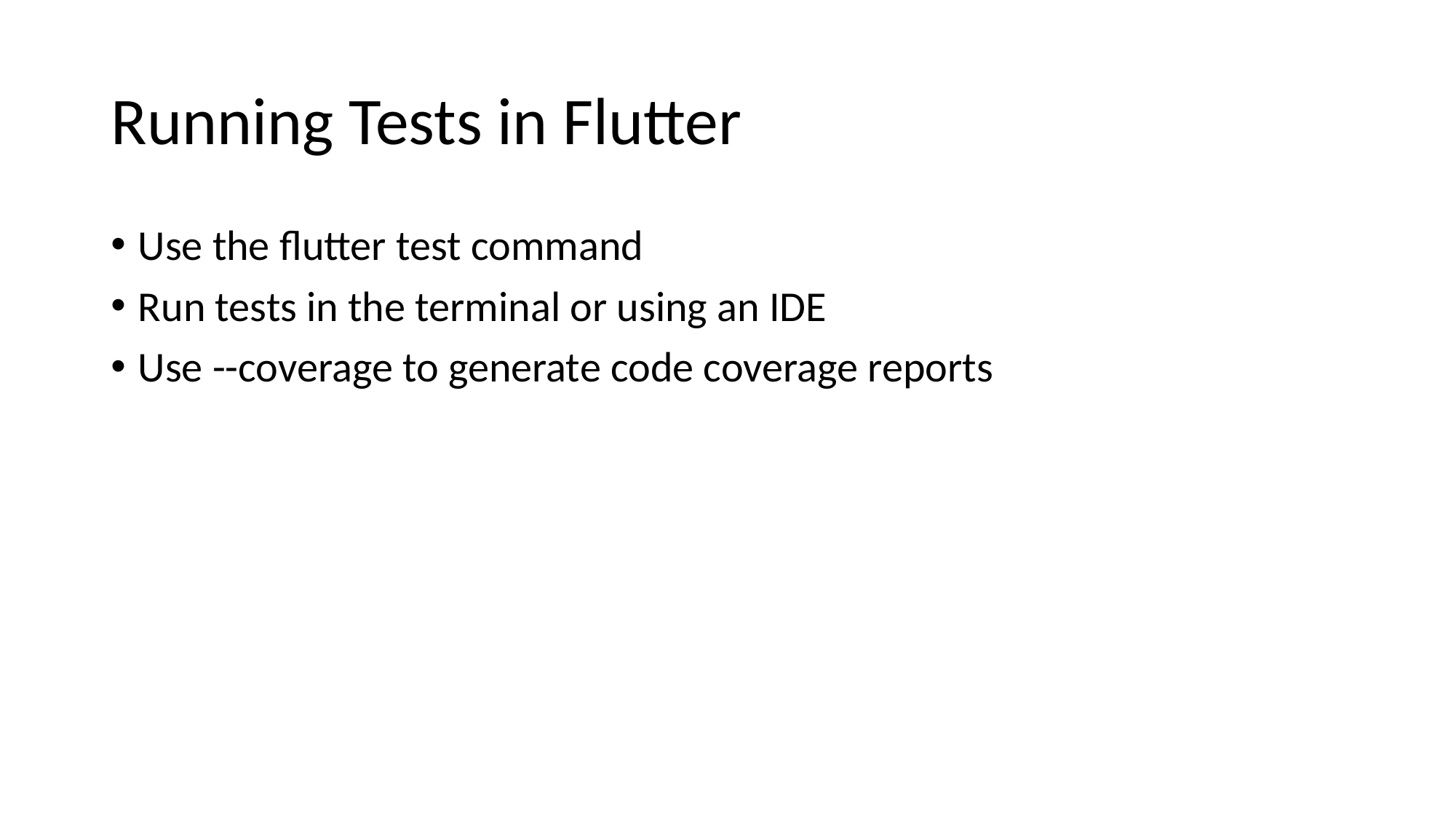

# Running Tests in Flutter
Use the flutter test command
Run tests in the terminal or using an IDE
Use --coverage to generate code coverage reports